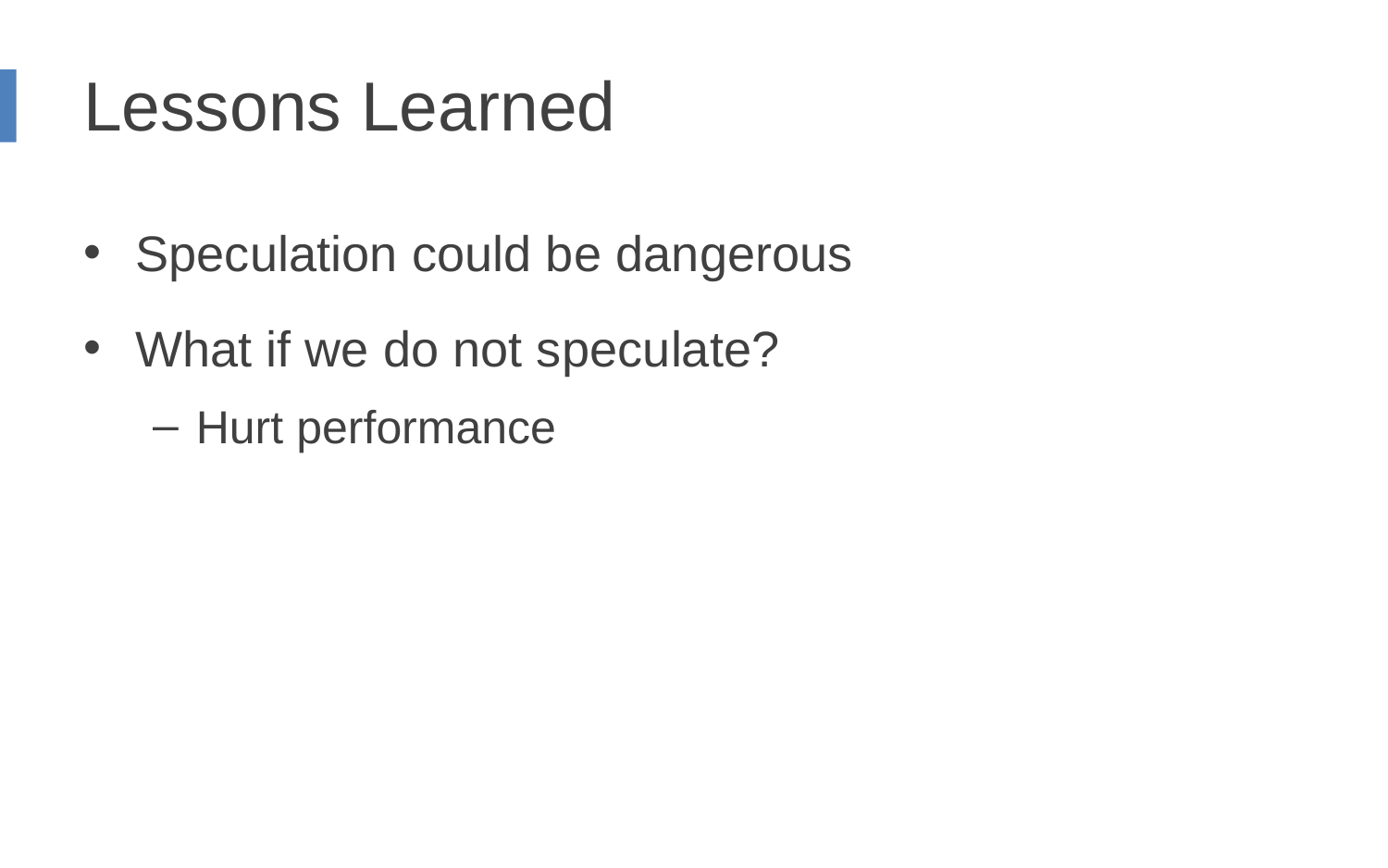

# Lessons Learned
Speculation could be dangerous
What if we do not speculate?
Hurt performance